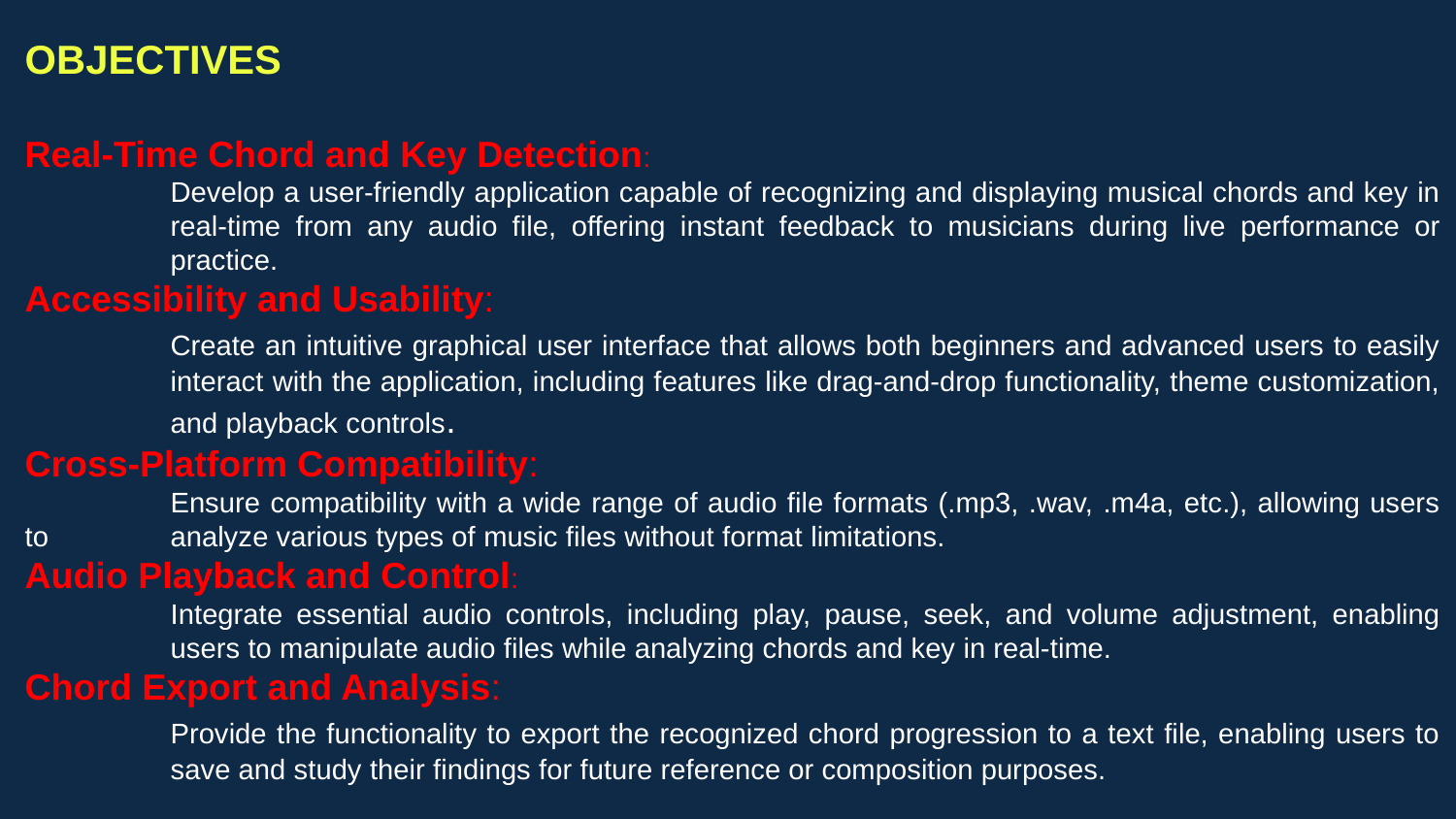

OBJECTIVES

Real-Time Chord and Key Detection:
	Develop a user-friendly application capable of recognizing and displaying musical chords and key in 	real-time from any audio file, offering instant feedback to musicians during live performance or 	practice.
Accessibility and Usability:
	Create an intuitive graphical user interface that allows both beginners and advanced users to easily 	interact with the application, including features like drag-and-drop functionality, theme customization, 	and playback controls.
Cross-Platform Compatibility:
	Ensure compatibility with a wide range of audio file formats (.mp3, .wav, .m4a, etc.), allowing users to 	analyze various types of music files without format limitations.
Audio Playback and Control:
	Integrate essential audio controls, including play, pause, seek, and volume adjustment, enabling 	users to manipulate audio files while analyzing chords and key in real-time.
Chord Export and Analysis:
	Provide the functionality to export the recognized chord progression to a text file, enabling users to 	save and study their findings for future reference or composition purposes.